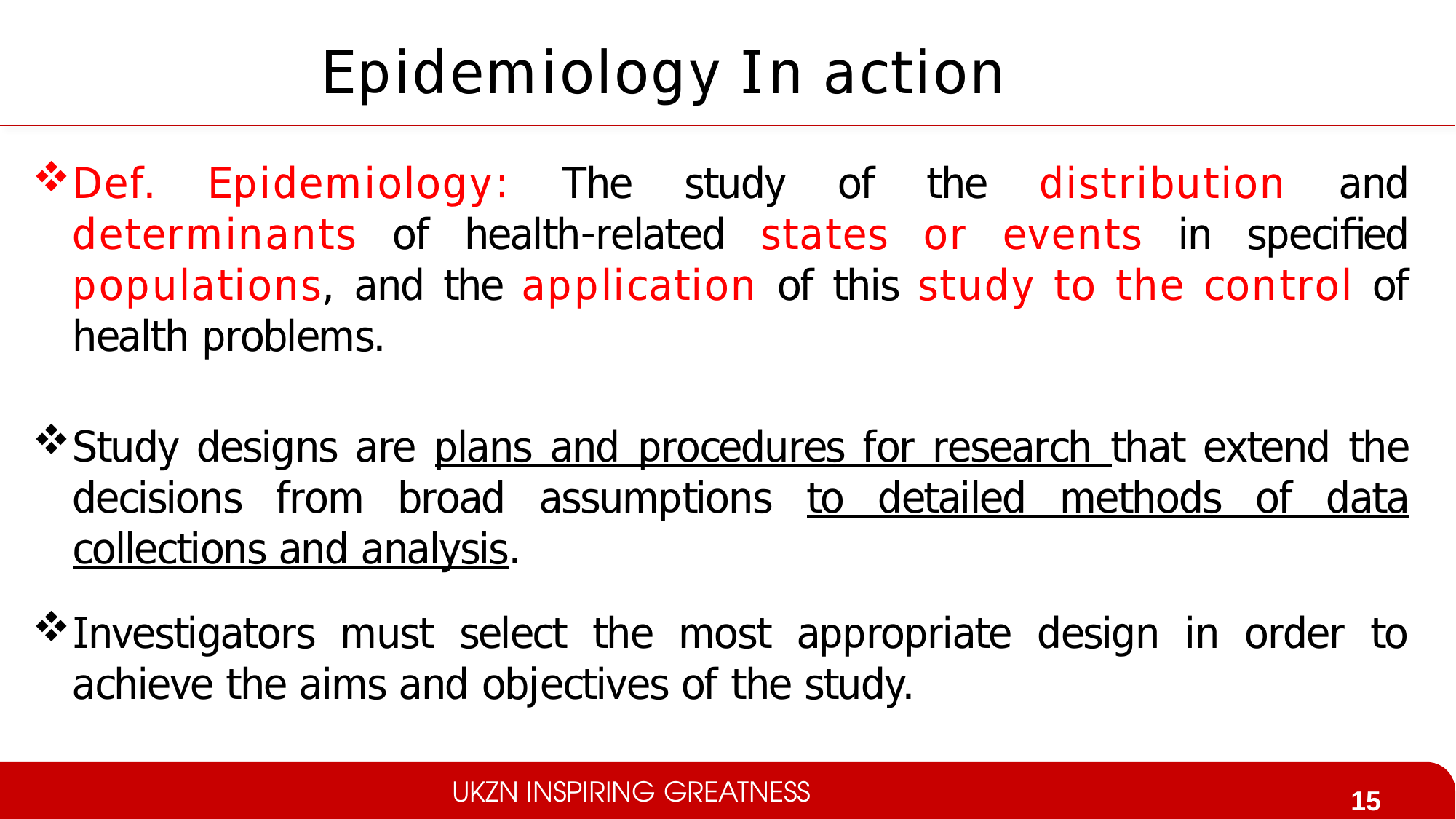

# Epidemiology In action
Def. Epidemiology: The study of the distribution and determinants of health-related states or events in specified populations, and the application of this study to the control of health problems.

Study designs are plans and procedures for research that extend the decisions from broad assumptions to detailed methods of data collections and analysis.

Investigators must select the most appropriate design in order to achieve the aims and objectives of the study.
15